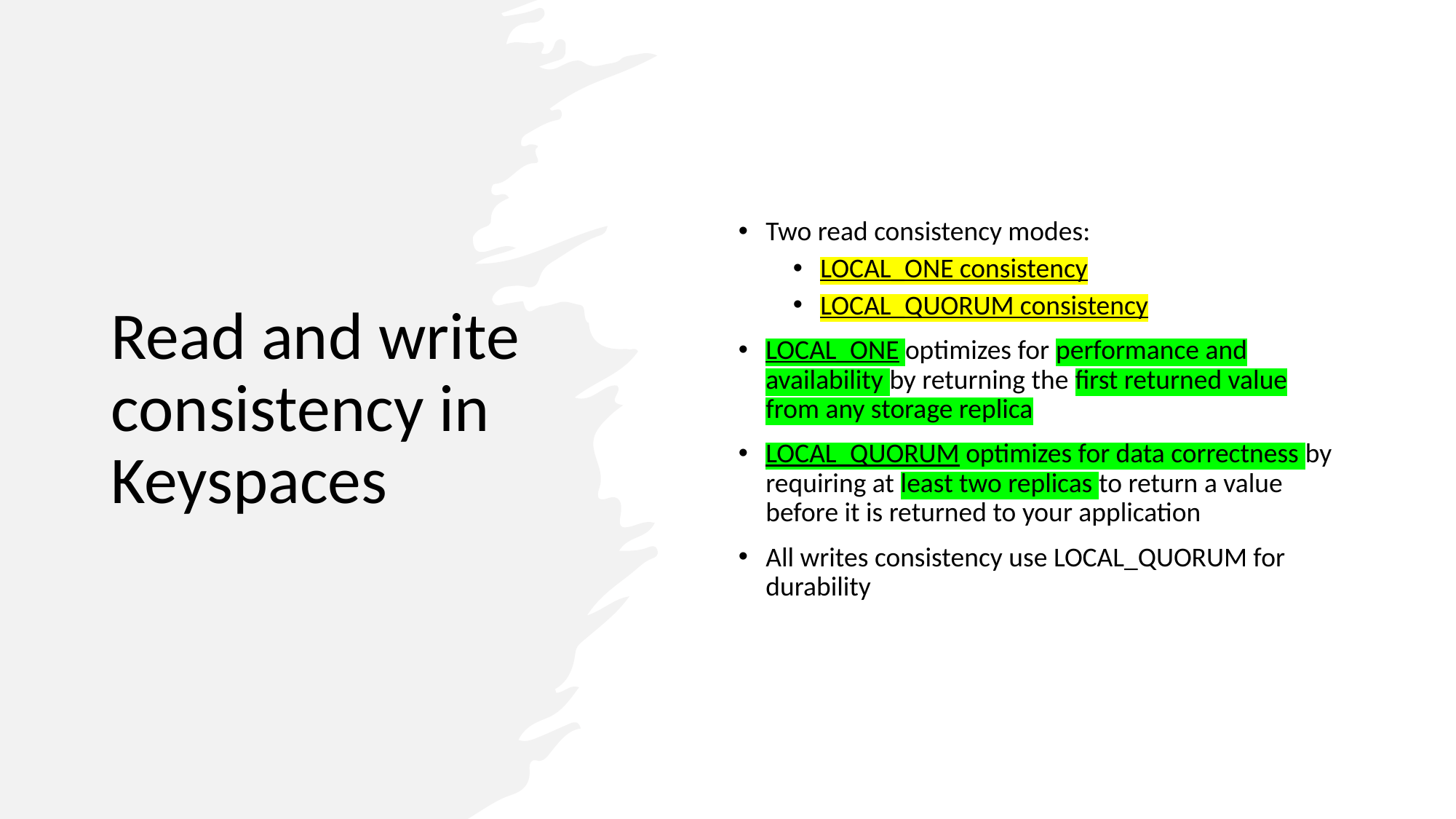

# Read and write consistency in Keyspaces
Two read consistency modes:
LOCAL_ONE consistency
LOCAL_QUORUM consistency
LOCAL_ONE optimizes for performance and availability by returning the first returned value from any storage replica
LOCAL_QUORUM optimizes for data correctness by requiring at least two replicas to return a value before it is returned to your application
All writes consistency use LOCAL_QUORUM for durability